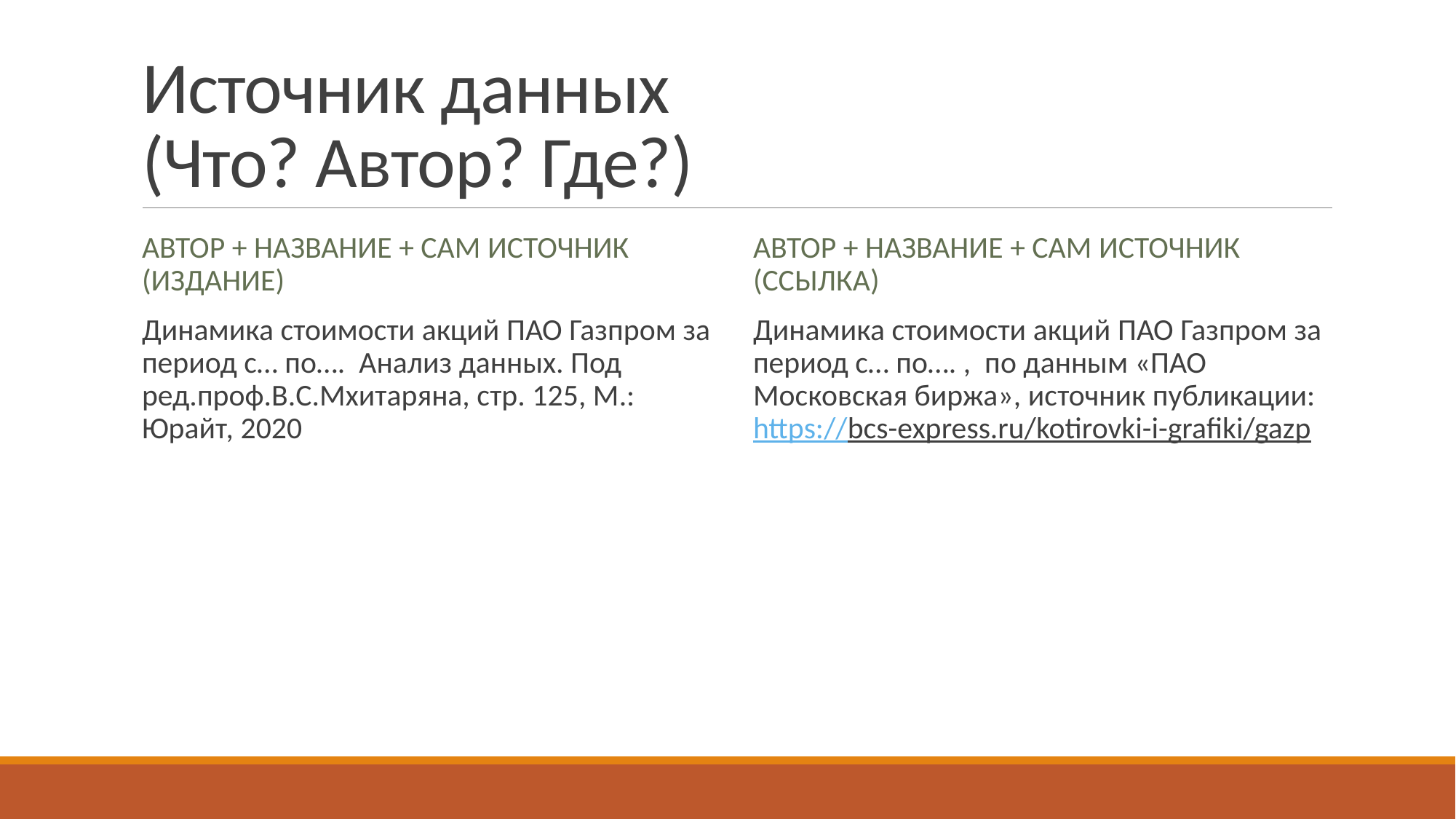

# Источник данных (Что? Автор? Где?)
Автор + Название + сам источник (издание)
Автор + Название + сам источник (ссылка)
Динамика стоимости акций ПАО Газпром за период с… по….  Анализ данных. Под ред.проф.В.С.Мхитаряна, стр. 125, М.: Юрайт, 2020
Динамика стоимости акций ПАО Газпром за период с… по…. ,  по данным «ПАО Московская биржа», источник публикации: https://bcs-express.ru/kotirovki-i-grafiki/gazp